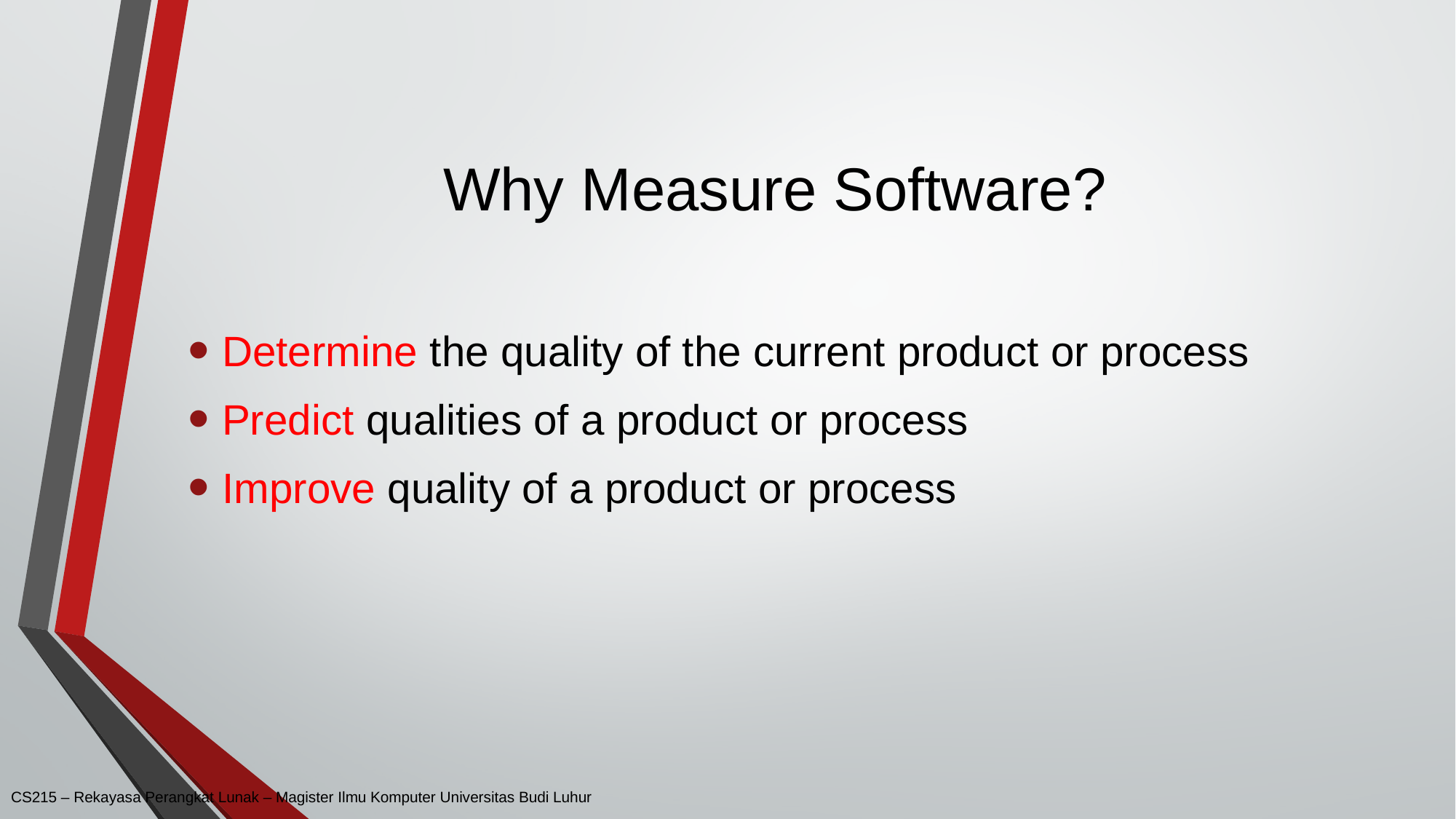

# Why Measure Software?
Determine the quality of the current product or process
Predict qualities of a product or process
Improve quality of a product or process
CS215 – Rekayasa Perangkat Lunak – Magister Ilmu Komputer Universitas Budi Luhur